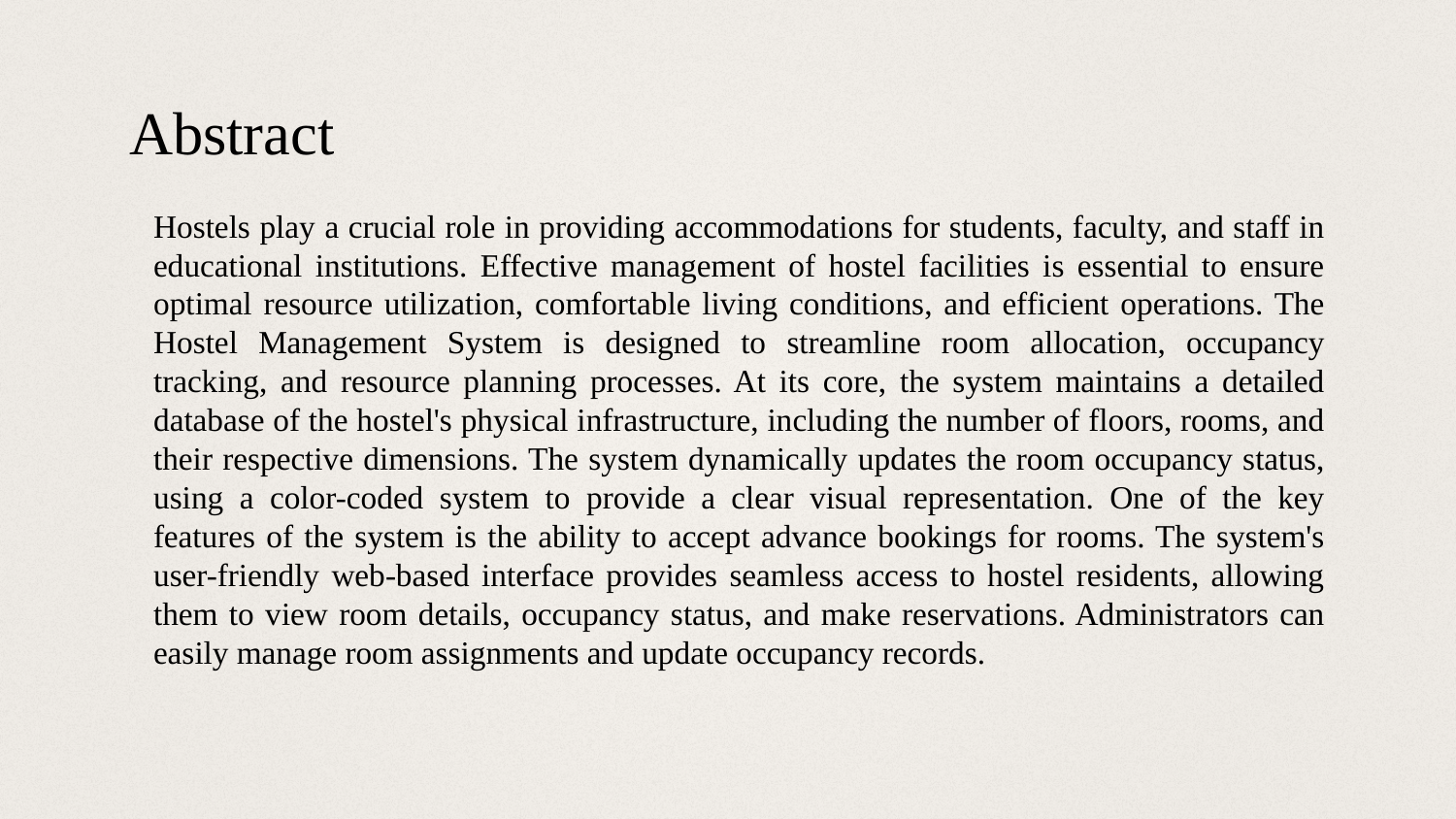

# Abstract
Hostels play a crucial role in providing accommodations for students, faculty, and staff in educational institutions. Effective management of hostel facilities is essential to ensure optimal resource utilization, comfortable living conditions, and efficient operations. The Hostel Management System is designed to streamline room allocation, occupancy tracking, and resource planning processes. At its core, the system maintains a detailed database of the hostel's physical infrastructure, including the number of floors, rooms, and their respective dimensions. The system dynamically updates the room occupancy status, using a color-coded system to provide a clear visual representation. One of the key features of the system is the ability to accept advance bookings for rooms. The system's user-friendly web-based interface provides seamless access to hostel residents, allowing them to view room details, occupancy status, and make reservations. Administrators can easily manage room assignments and update occupancy records.